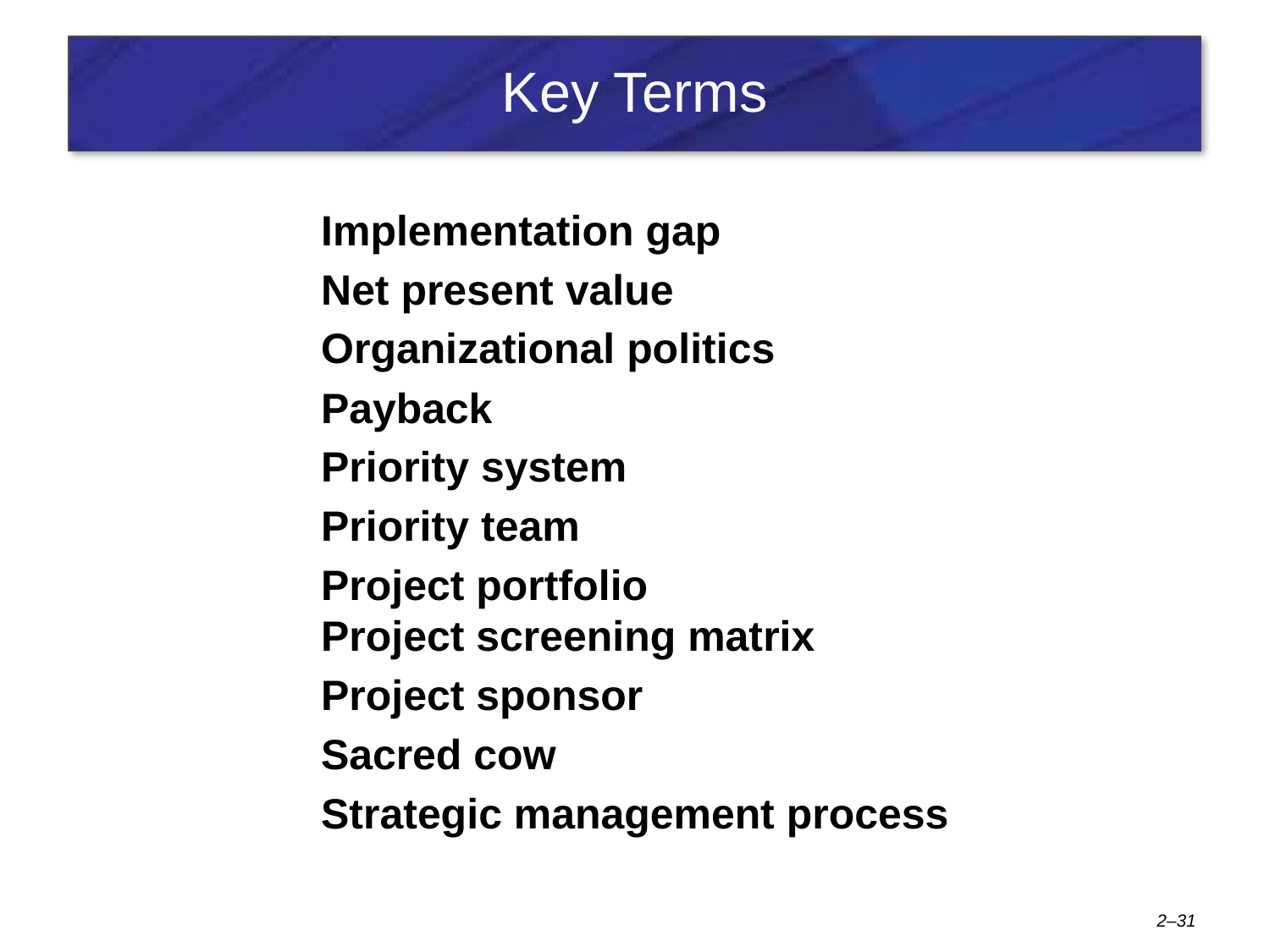

# Key Terms
Implementation gap
Net present value
Organizational politics
Payback
Priority system
Priority team
Project portfolio
Project screening matrix
Project sponsor
Sacred cow
Strategic management process
2–31